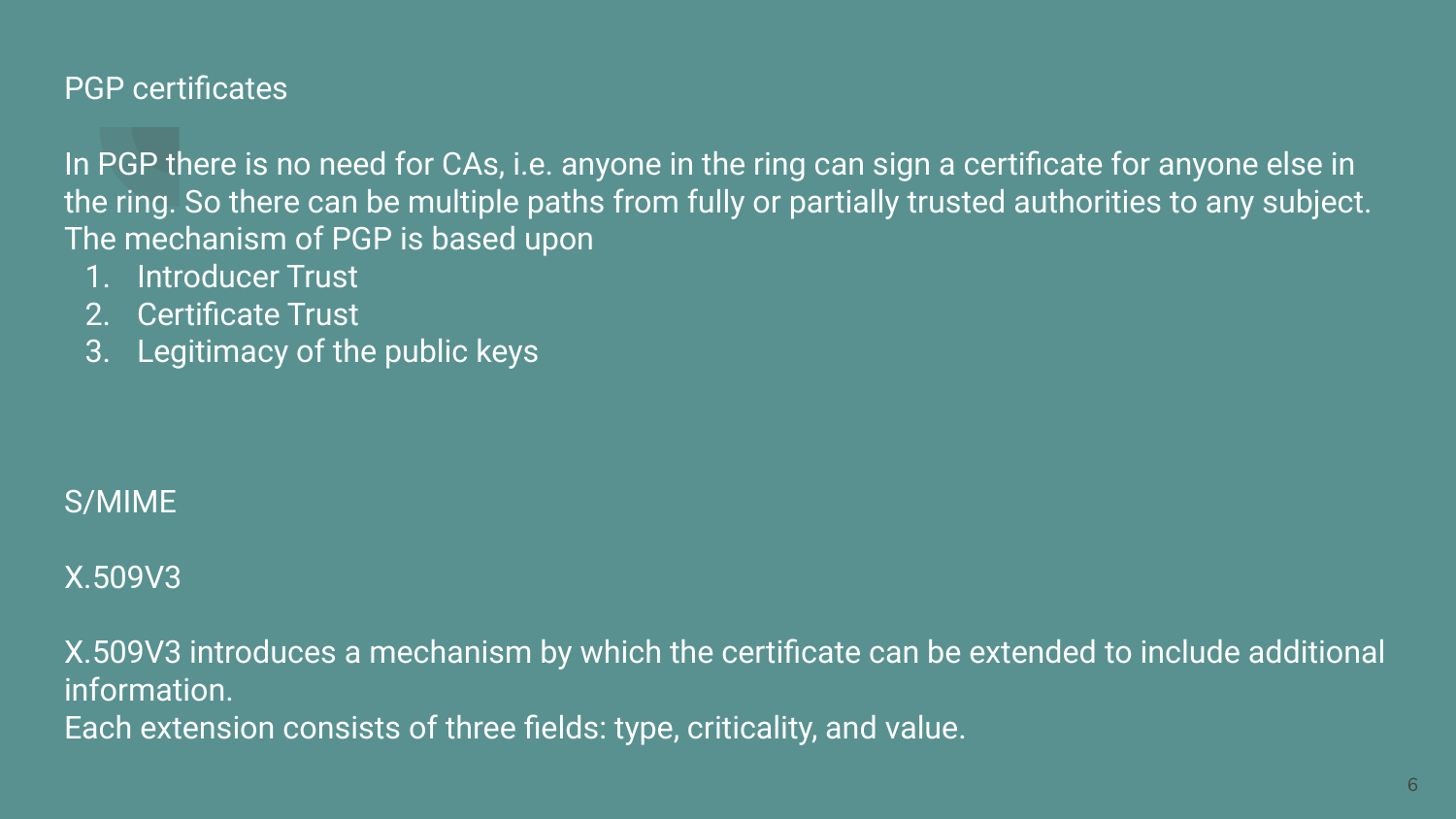

PGP certificates

In PGP there is no need for CAs, i.e. anyone in the ring can sign a certificate for anyone else in the ring. So there can be multiple paths from fully or partially trusted authorities to any subject. The mechanism of PGP is based upon
Introducer Trust
Certificate Trust
Legitimacy of the public keys

S/MIME

X.509V3

X.509V3 introduces a mechanism by which the certificate can be extended to include additional information.
Each extension consists of three fields: type, criticality, and value.

6